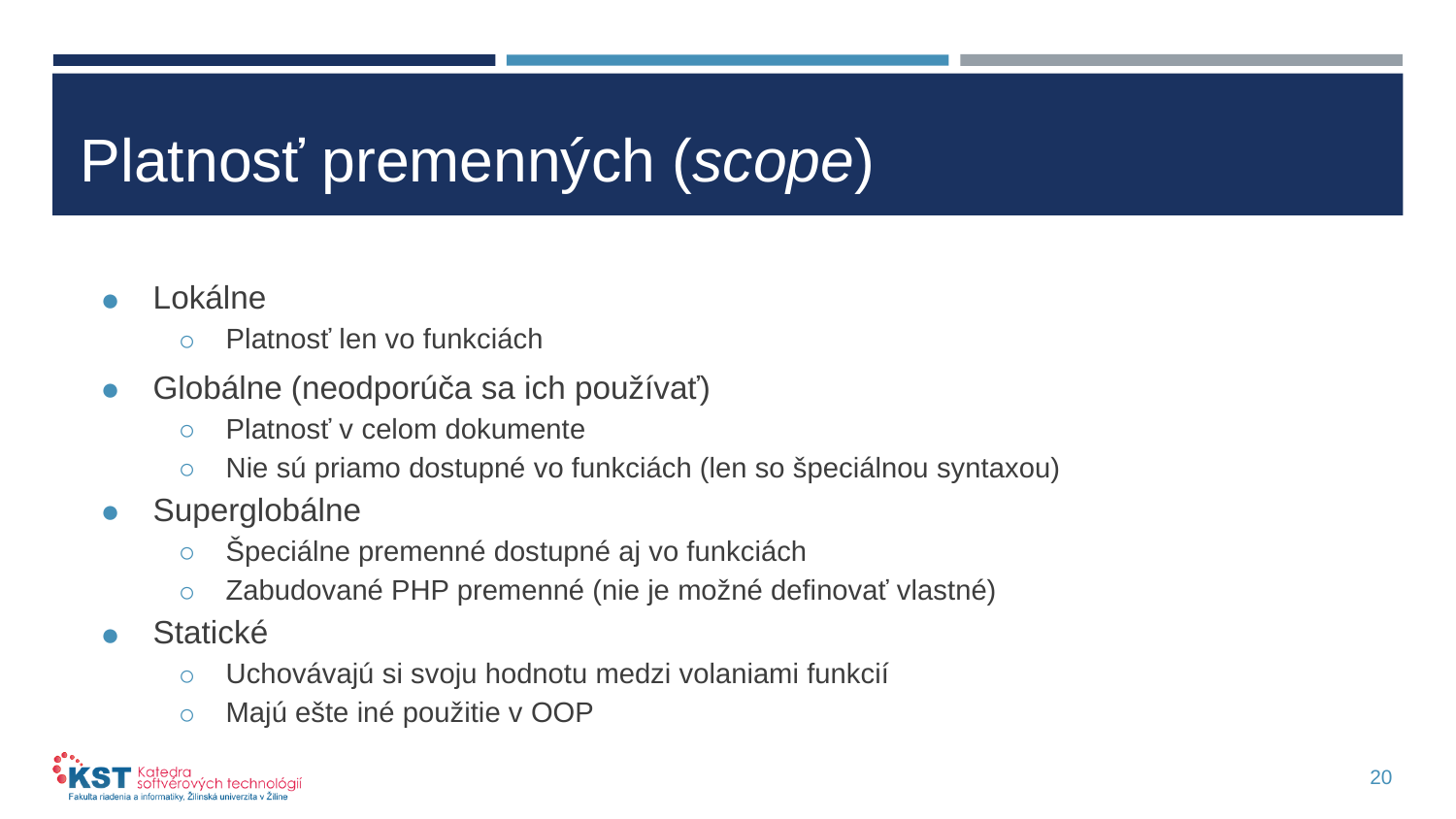

# Platnosť premenných (scope)
Lokálne
Platnosť len vo funkciách
Globálne (neodporúča sa ich používať)
Platnosť v celom dokumente
Nie sú priamo dostupné vo funkciách (len so špeciálnou syntaxou)
Superglobálne
Špeciálne premenné dostupné aj vo funkciách
Zabudované PHP premenné (nie je možné definovať vlastné)
Statické
Uchovávajú si svoju hodnotu medzi volaniami funkcií
Majú ešte iné použitie v OOP
20